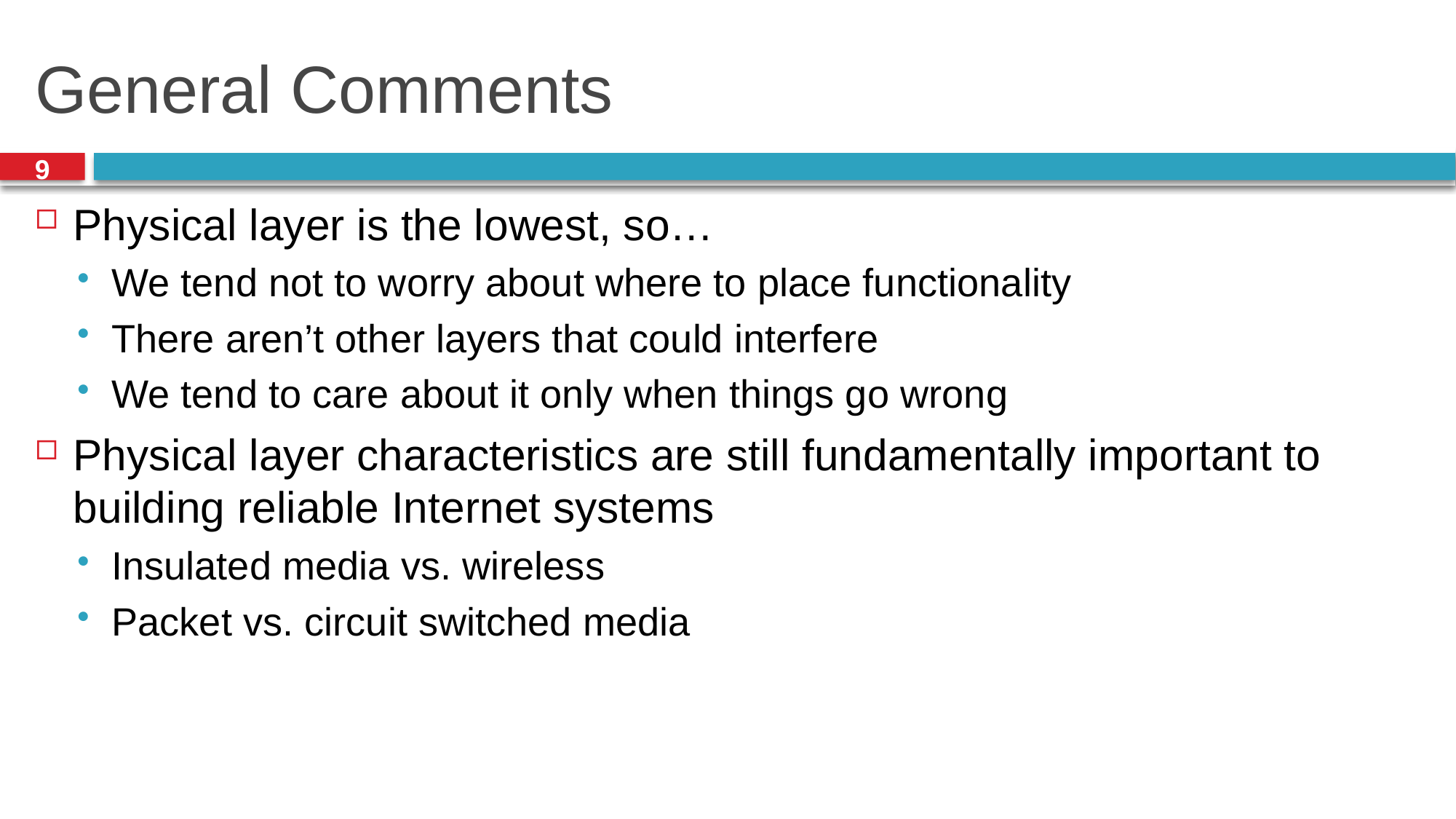

# General Comments
9
Physical layer is the lowest, so…
We tend not to worry about where to place functionality
There aren’t other layers that could interfere
We tend to care about it only when things go wrong
Physical layer characteristics are still fundamentally important to building reliable Internet systems
Insulated media vs. wireless
Packet vs. circuit switched media